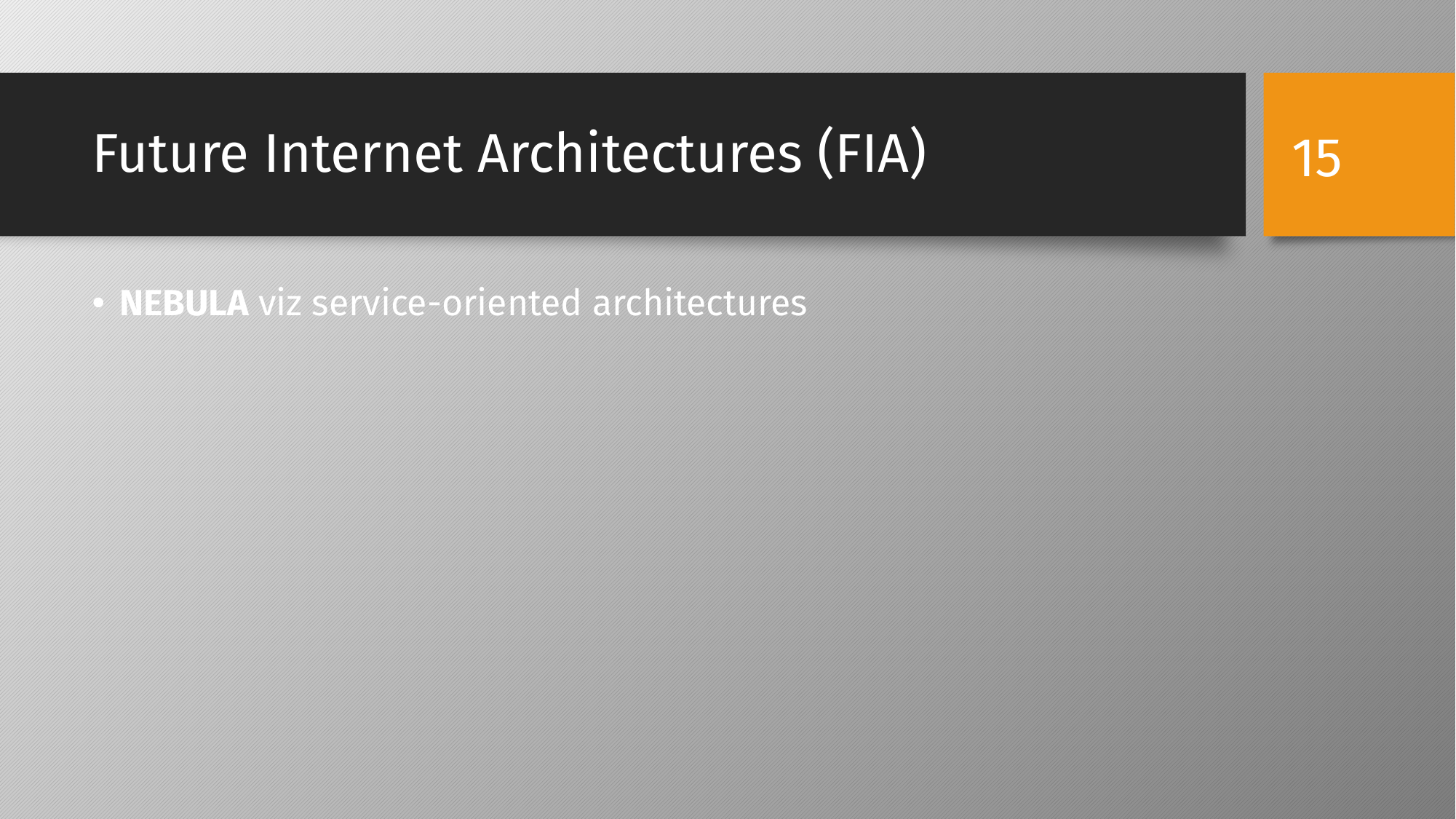

15
# Future Internet Architectures (FIA)
NEBULA viz service-oriented architectures